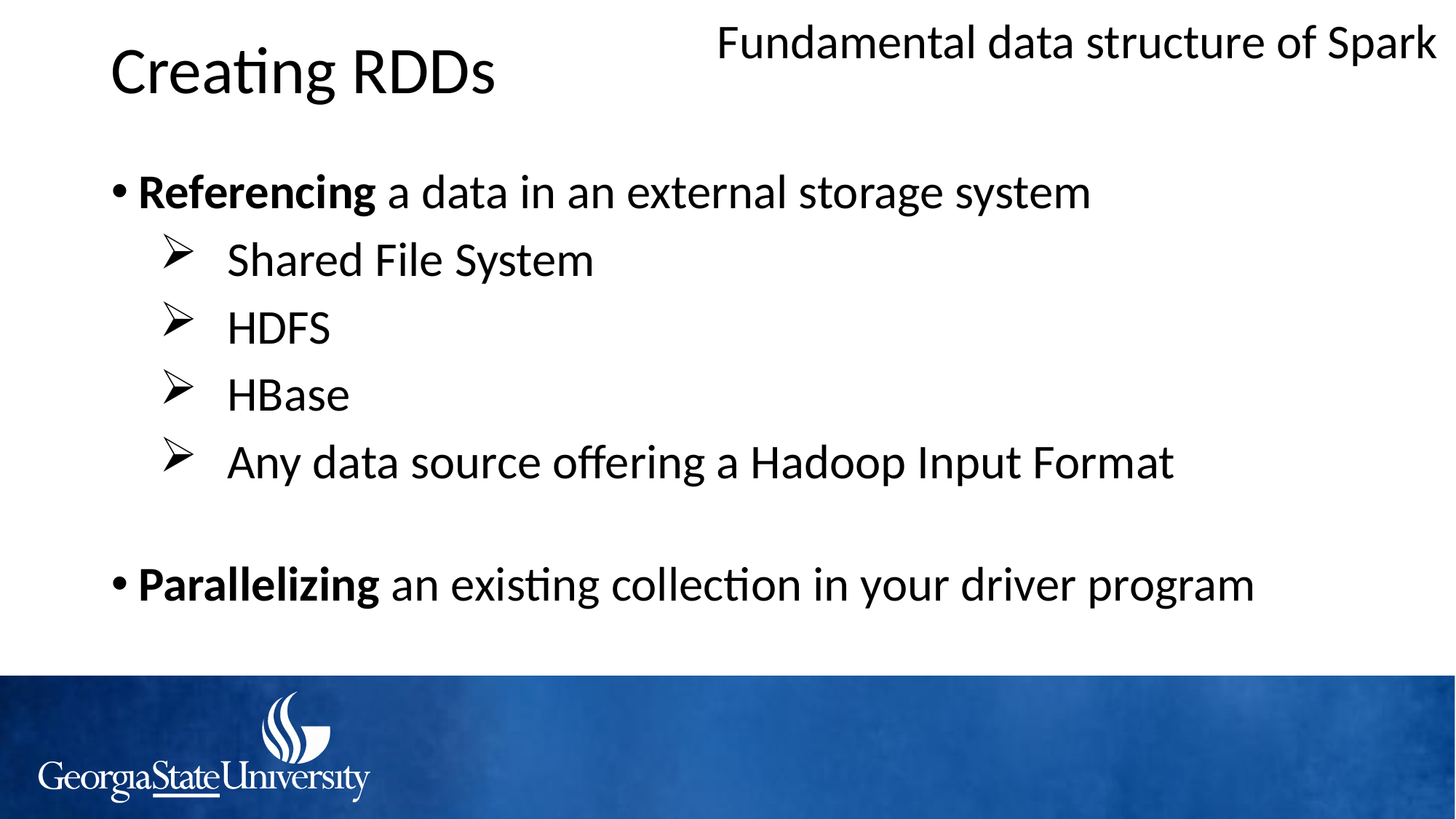

Fundamental data structure of Spark
# Creating RDDs
Referencing a data in an external storage system
Shared File System
HDFS
HBase
Any data source offering a Hadoop Input Format
Parallelizing an existing collection in your driver program